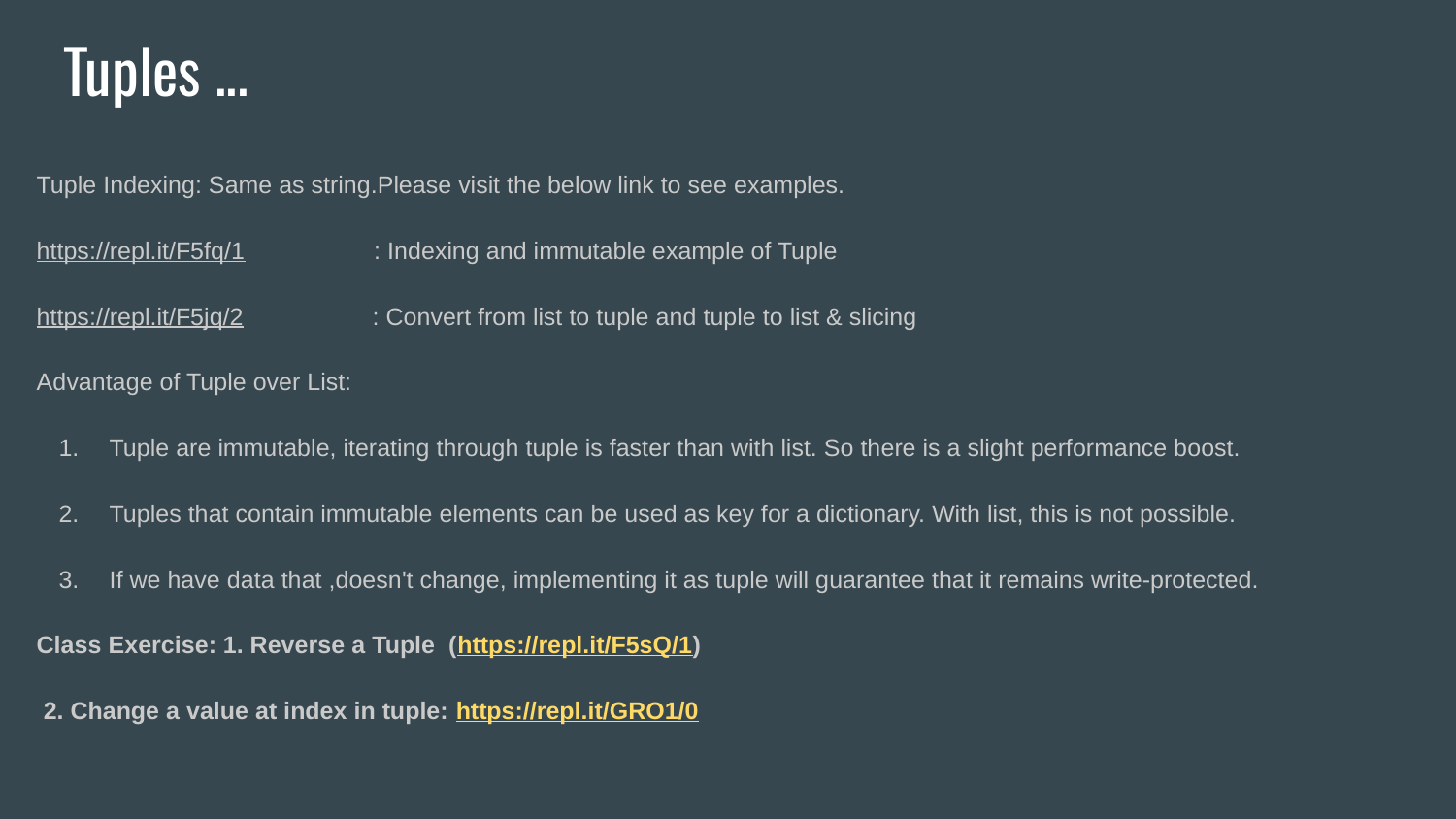

# Tuples ...

Tuple Indexing: Same as string.Please visit the below link to see examples.
https://repl.it/F5fq/1                   : Indexing and immutable example of Tuple
https://repl.it/F5jq/2                   : Convert from list to tuple and tuple to list & slicing
Advantage of Tuple over List:
Tuple are immutable, iterating through tuple is faster than with list. So there is a slight performance boost.
Tuples that contain immutable elements can be used as key for a dictionary. With list, this is not possible.
If we have data that ,doesn't change, implementing it as tuple will guarantee that it remains write-protected.
Class Exercise: 1. Reverse a Tuple  (https://repl.it/F5sQ/1)
 2. Change a value at index in tuple: https://repl.it/GRO1/0